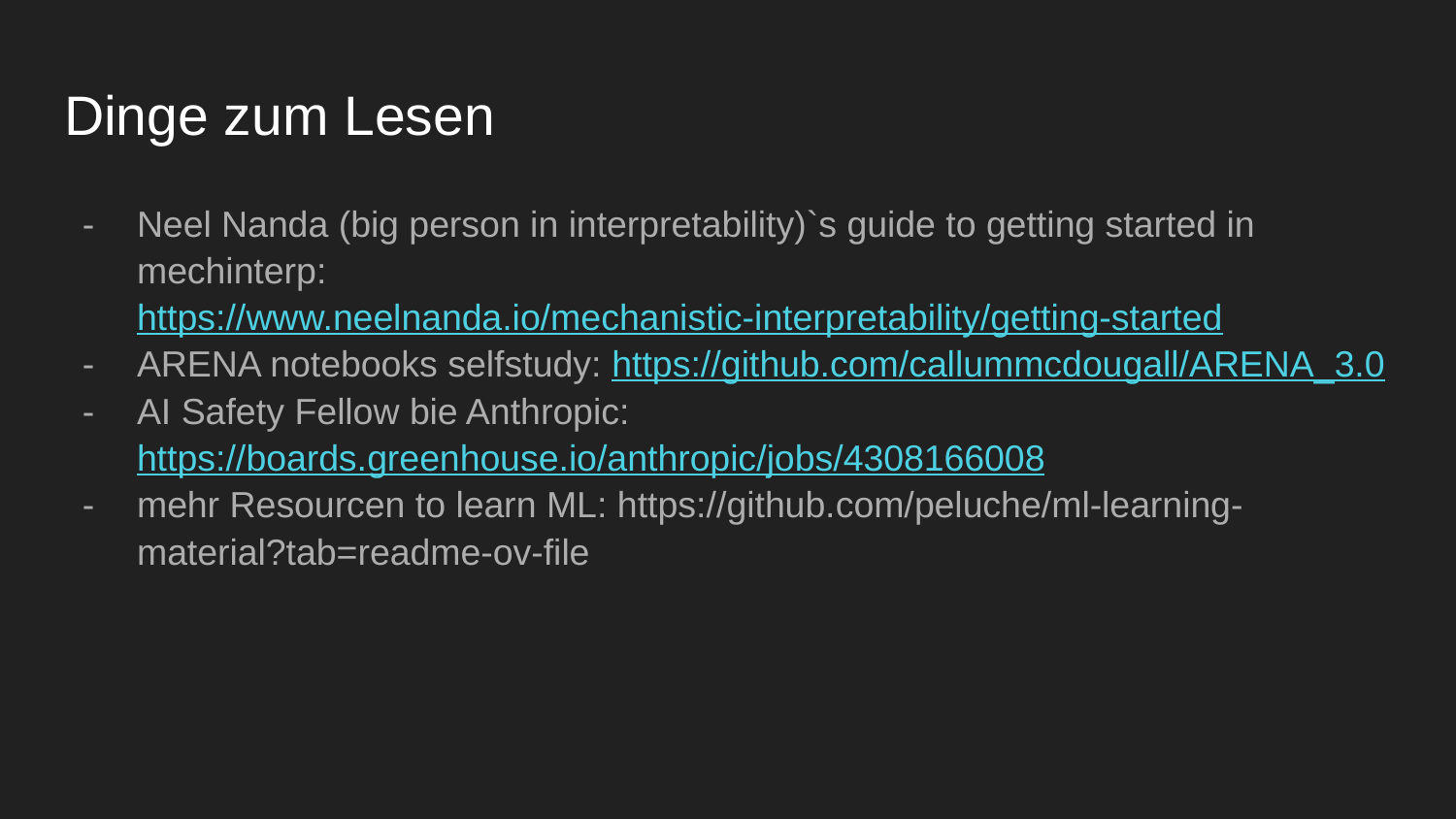

# Dinge zum Lesen
Neel Nanda (big person in interpretability)`s guide to getting started in mechinterp: https://www.neelnanda.io/mechanistic-interpretability/getting-started
ARENA notebooks selfstudy: https://github.com/callummcdougall/ARENA_3.0
AI Safety Fellow bie Anthropic: https://boards.greenhouse.io/anthropic/jobs/4308166008
mehr Resourcen to learn ML: https://github.com/peluche/ml-learning-material?tab=readme-ov-file